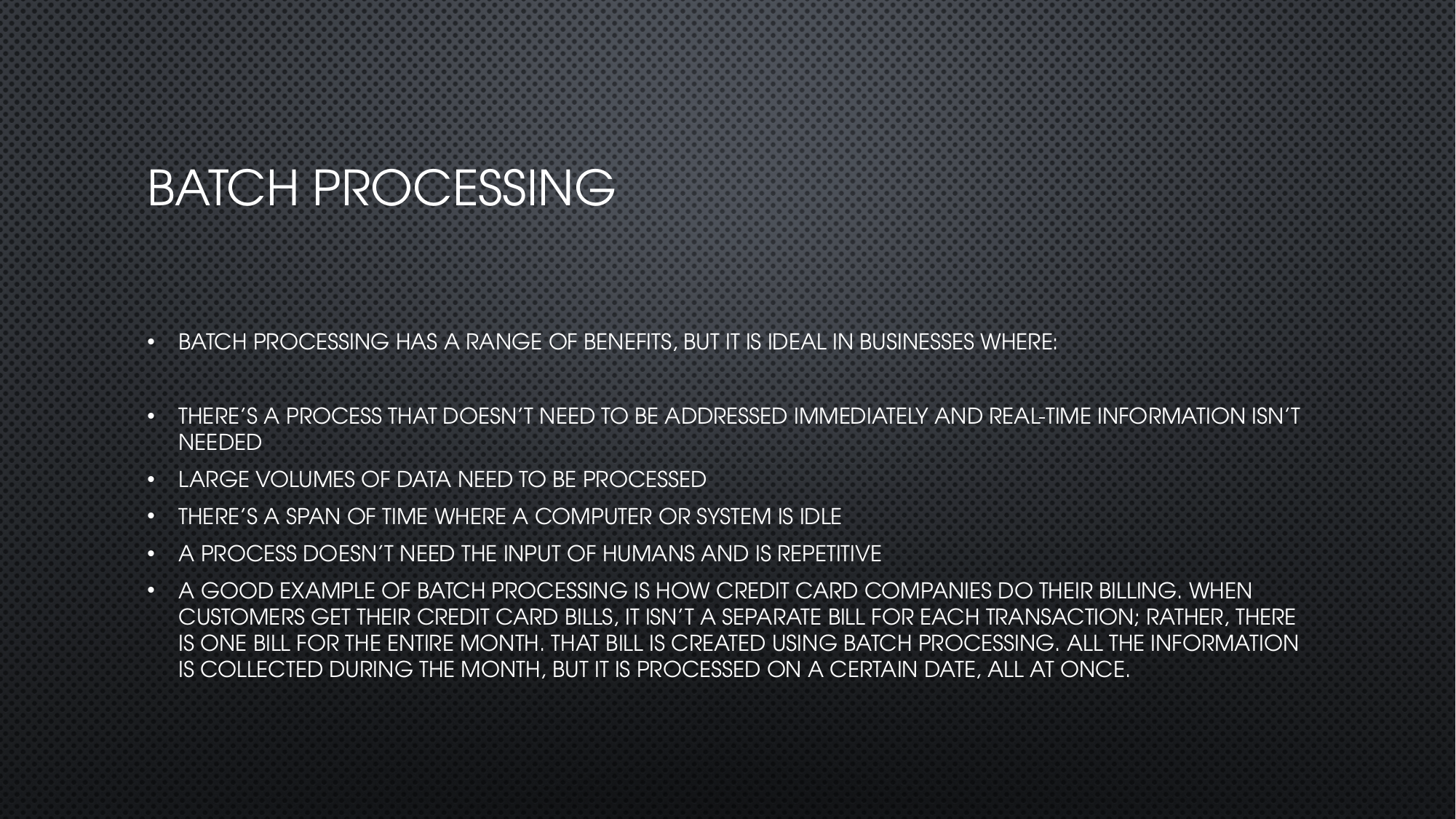

# Batch Processing
Batch processing has a range of benefits, but it is ideal in businesses where:

There’s a process that doesn’t need to be addressed immediately and real-time information isn’t needed
Large volumes of data need to be processed
There’s a span of time where a computer or system is idle
A process doesn’t need the input of humans and is repetitive
A good example of batch processing is how credit card companies do their billing. When customers get their credit card bills, it isn’t a separate bill for each transaction; rather, there is one bill for the entire month. That bill is created using batch processing. All the information is collected during the month, but it is processed on a certain date, all at once.